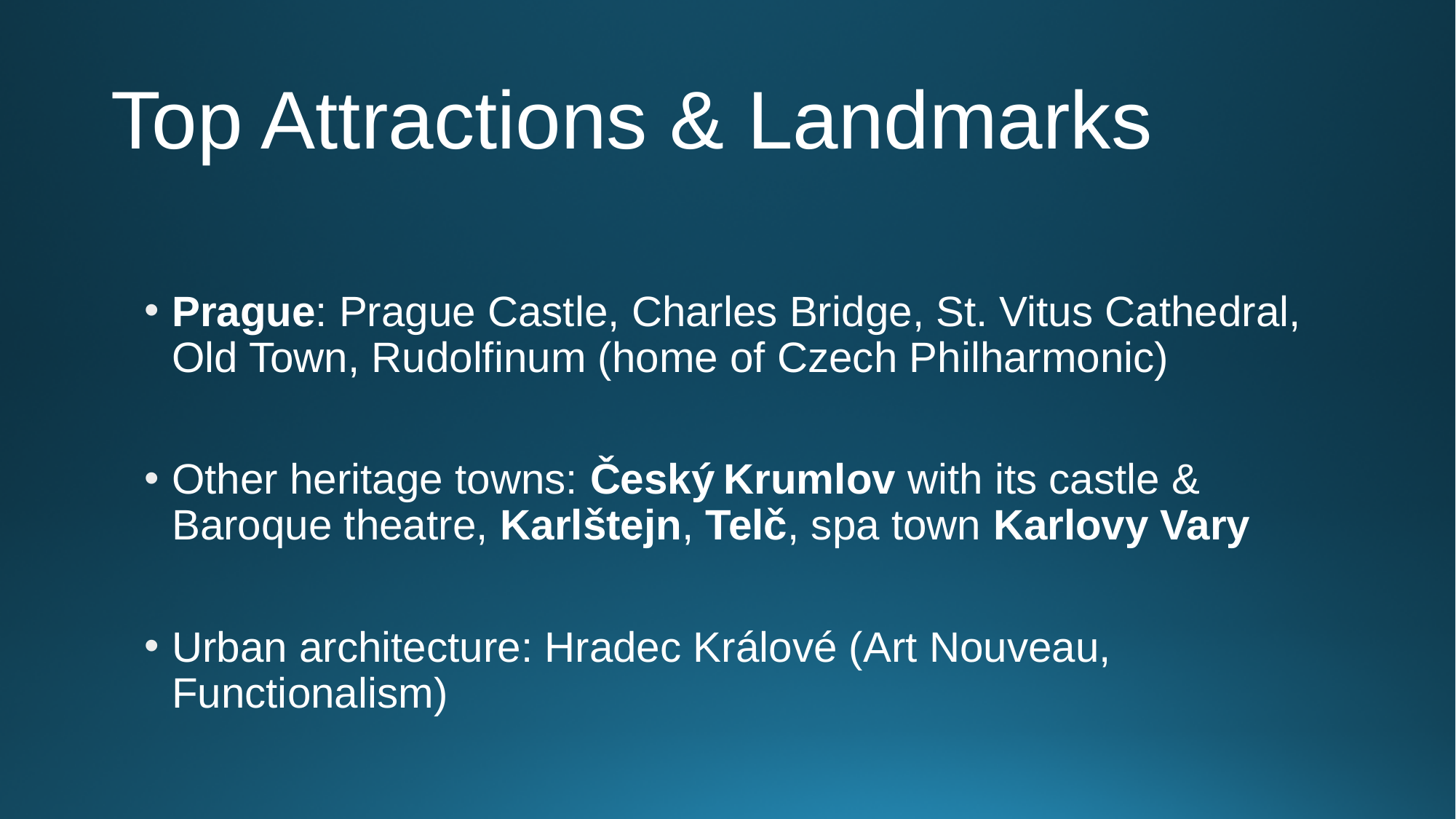

# Top Attractions & Landmarks

Prague: Prague Castle, Charles Bridge, St. Vitus Cathedral, Old Town, Rudolfinum (home of Czech Philharmonic)

Other heritage towns: Český Krumlov with its castle & Baroque theatre, Karlštejn, Telč, spa town Karlovy Vary

Urban architecture: Hradec Králové (Art Nouveau, Functionalism)